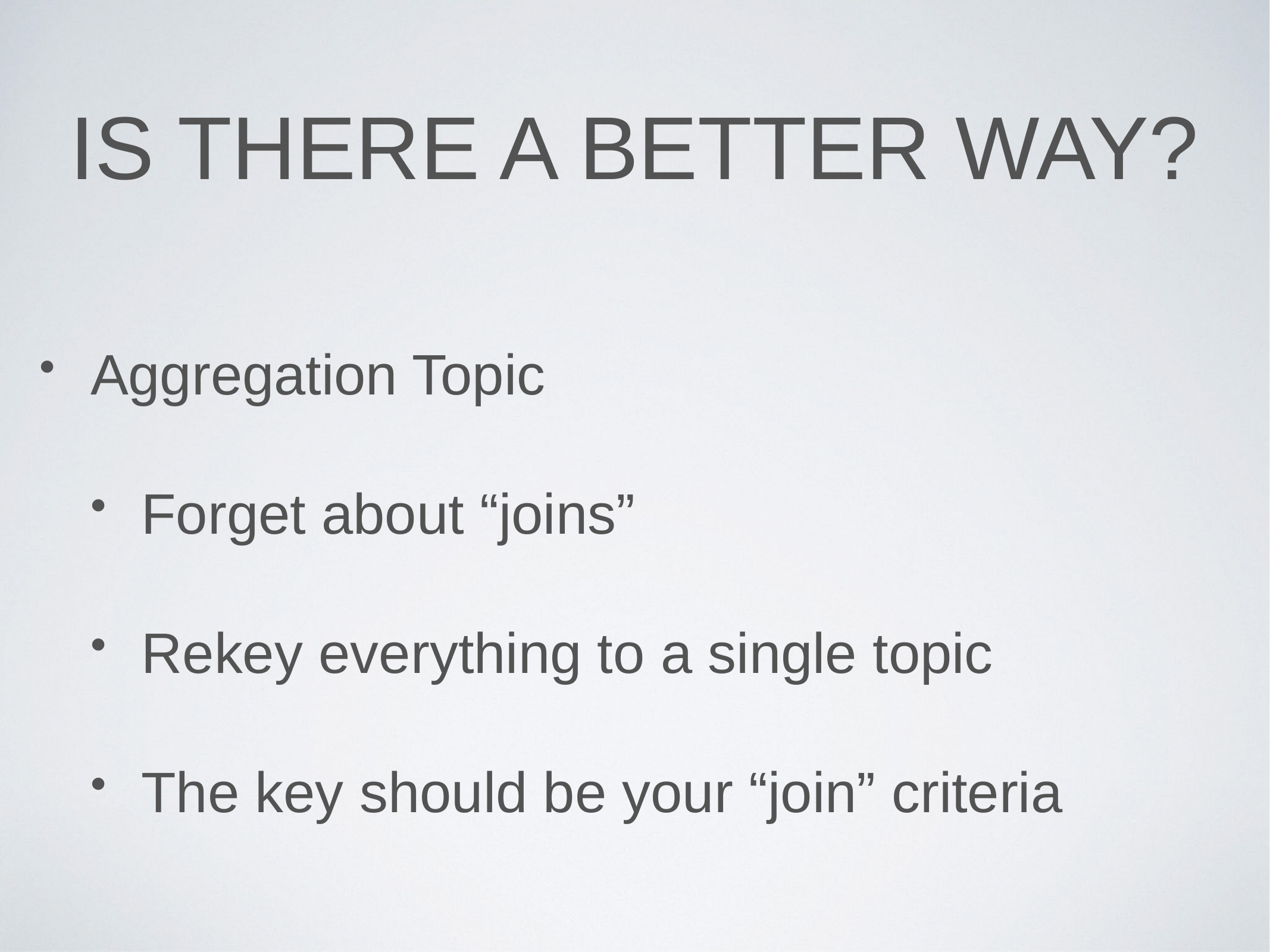

# Is there a better way?
Aggregation Topic
Forget about “joins”
Rekey everything to a single topic
The key should be your “join” criteria